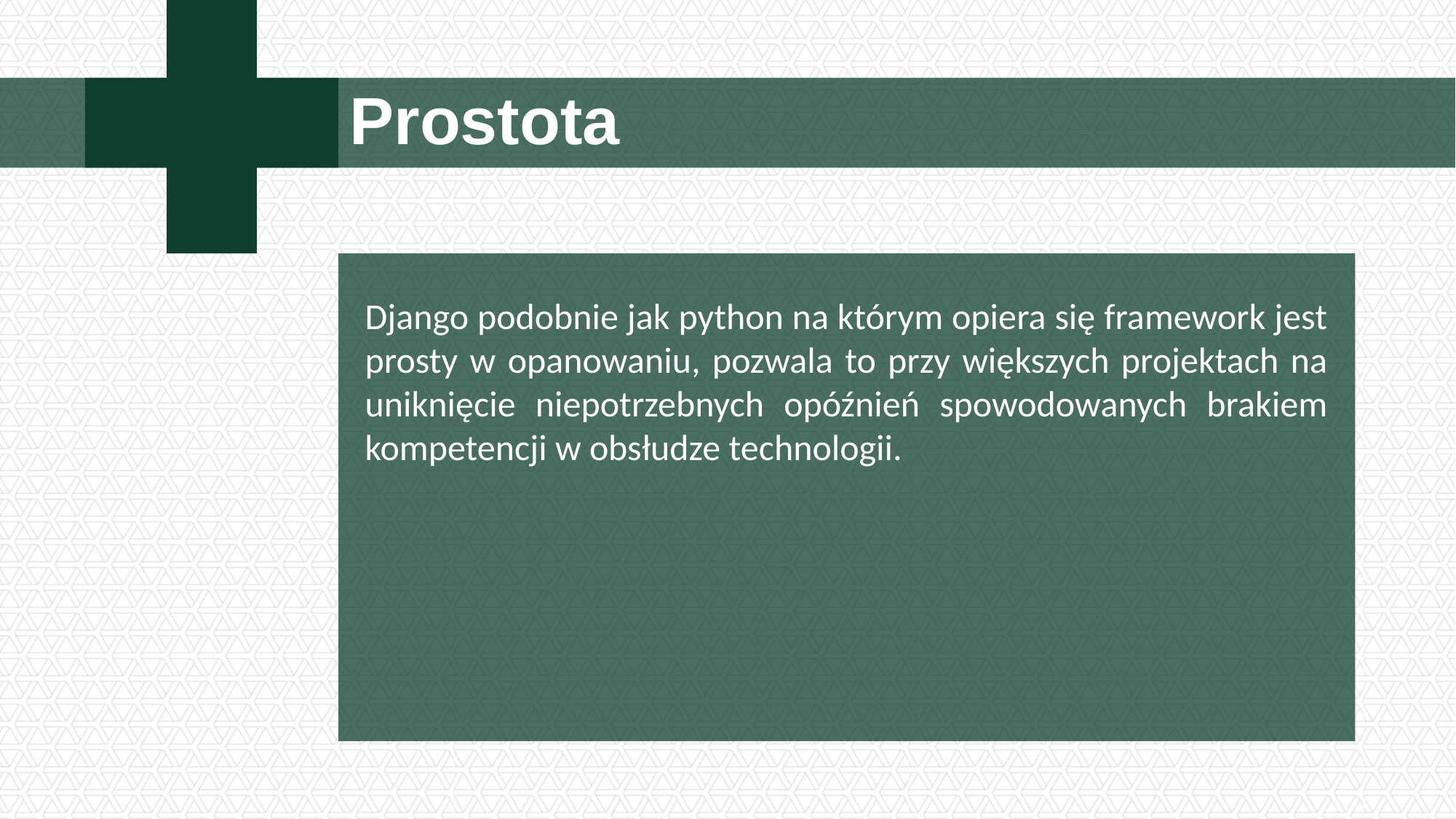

# Prostota
Django podobnie jak python na którym opiera się framework jest prosty w opanowaniu, pozwala to przy większych projektach na uniknięcie niepotrzebnych opóźnień spowodowanych brakiem kompetencji w obsłudze technologii.